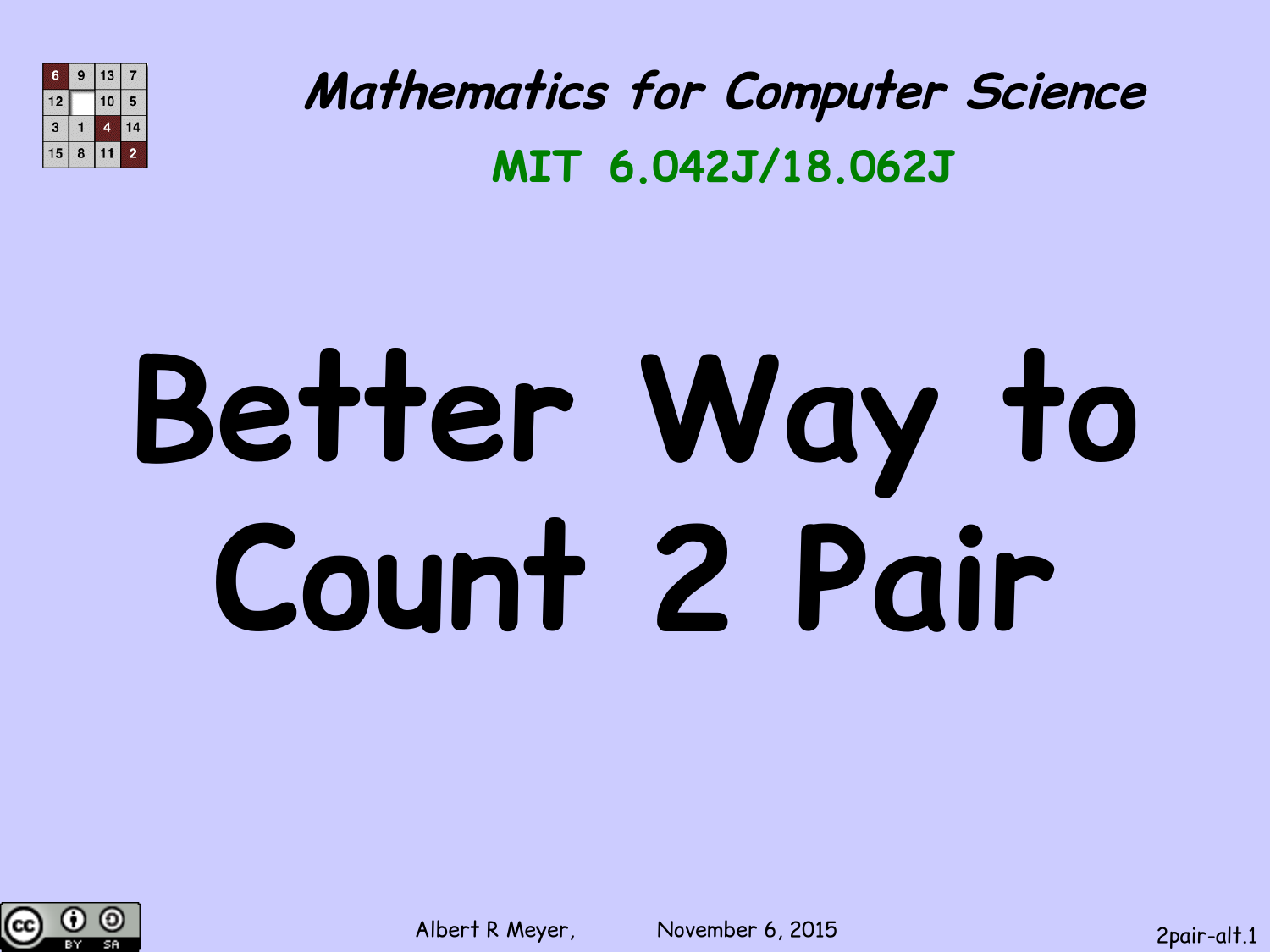

Mathematics for Computer Science
MIT 6.042J/18.062J
Better Way to Count 2 Pair
2pair-alt.1